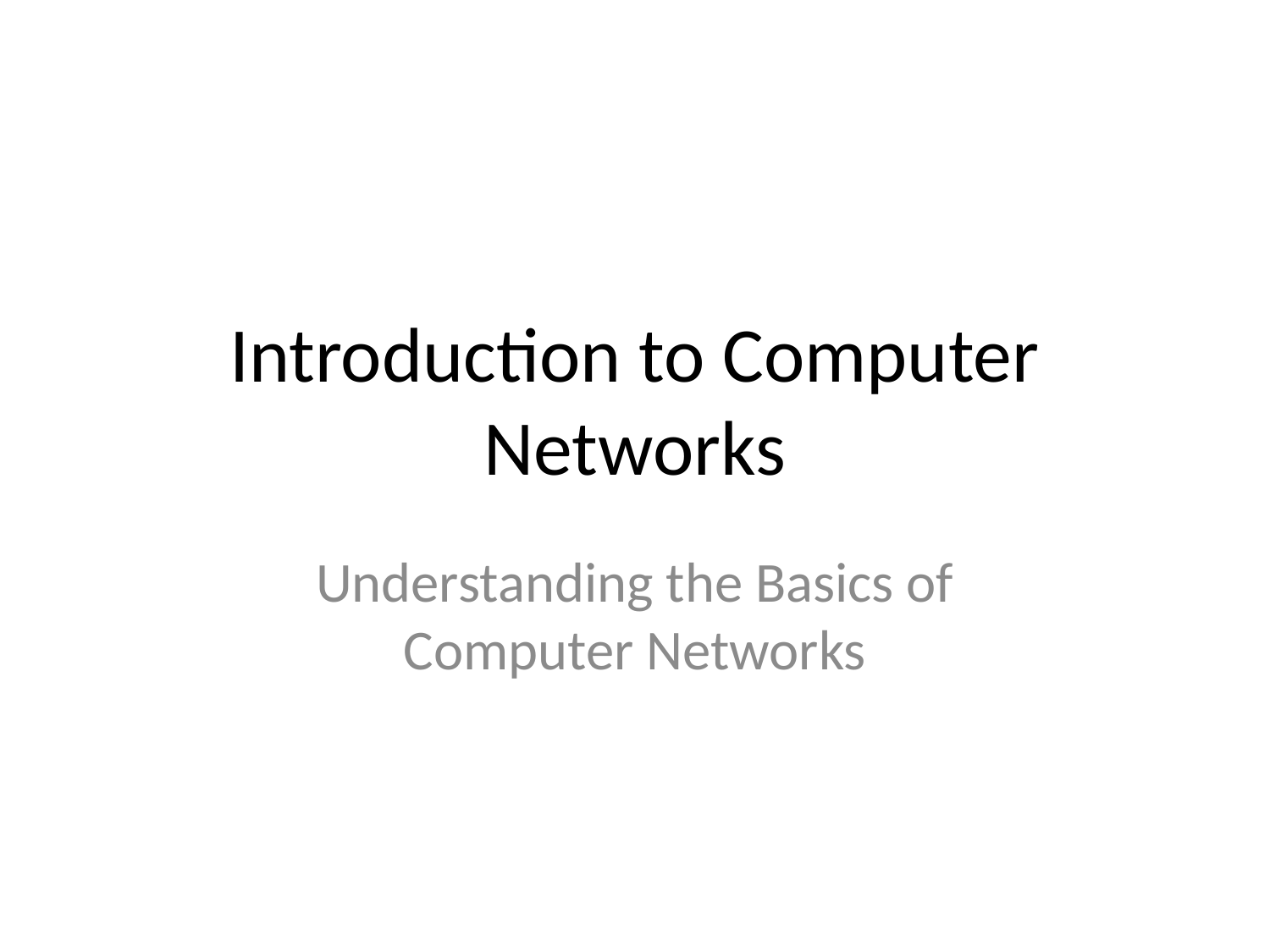

# Introduction to Computer Networks
Understanding the Basics of Computer Networks